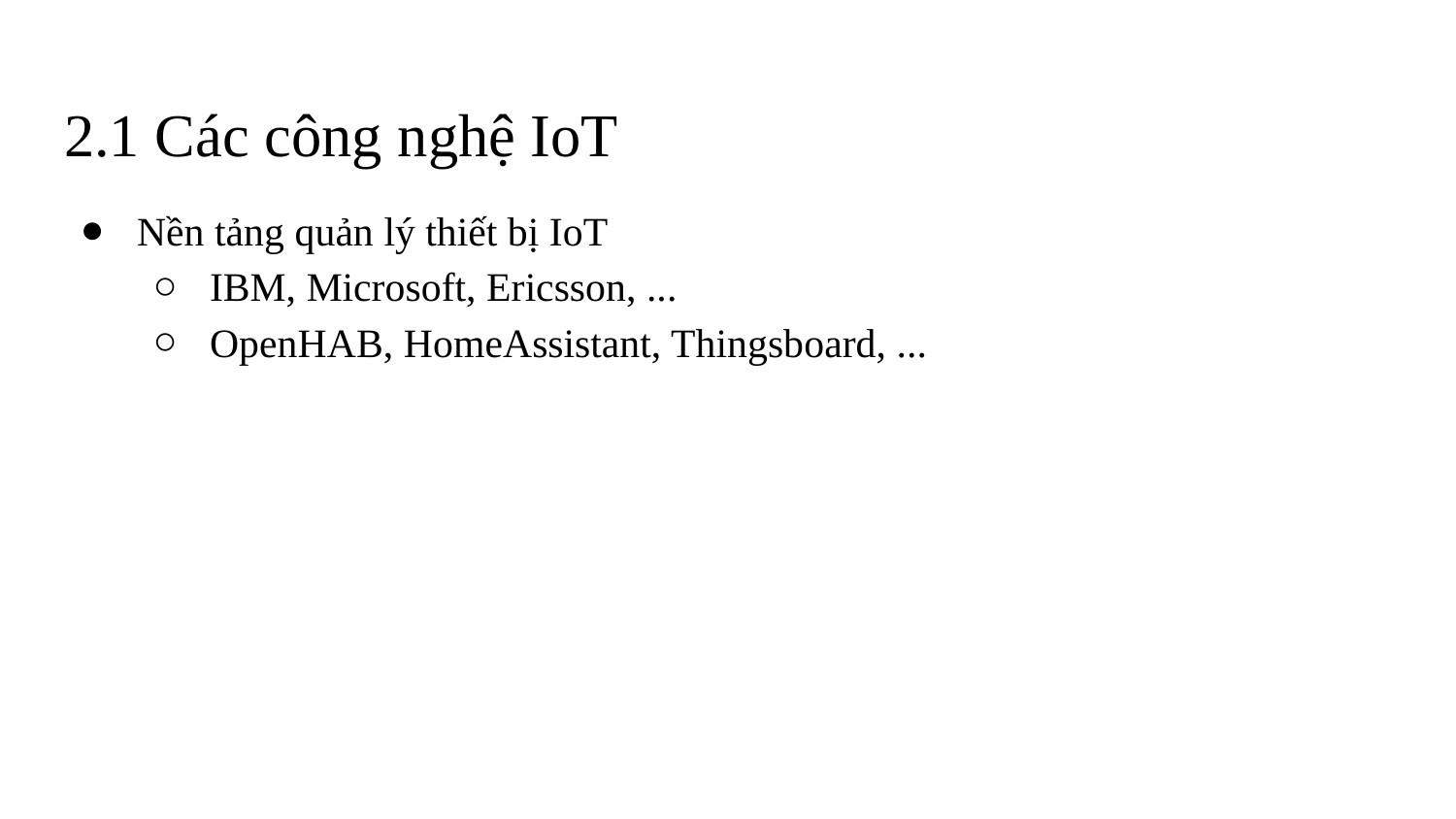

# 2.1 Các công nghệ IoT
Nền tảng quản lý thiết bị IoT
IBM, Microsoft, Ericsson, ...
OpenHAB, HomeAssistant, Thingsboard, ...